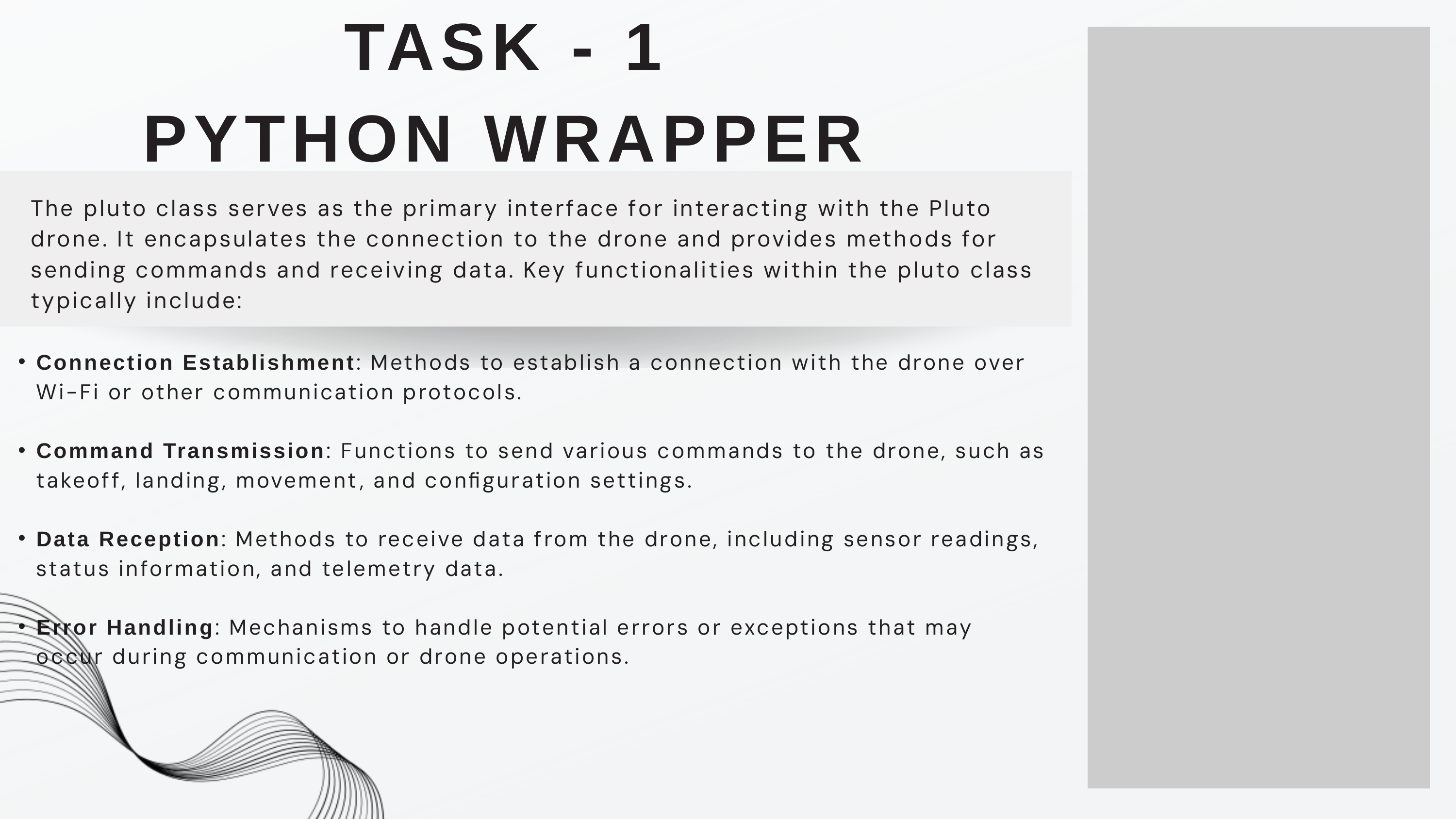

TASK - 1
PYTHON WRAPPER

The pluto class serves as the primary interface for interacting with the Pluto drone. It encapsulates the connection to the drone and provides methods for sending commands and receiving data. Key functionalities within the pluto class typically include:

Connection Establishment: Methods to establish a connection with the drone over Wi-Fi or other communication protocols.

Command Transmission: Functions to send various commands to the drone, such as takeoff, landing, movement, and configuration settings.

Data Reception: Methods to receive data from the drone, including sensor readings, status information, and telemetry data.

Error Handling: Mechanisms to handle potential errors or exceptions that may occur during communication or drone operations.